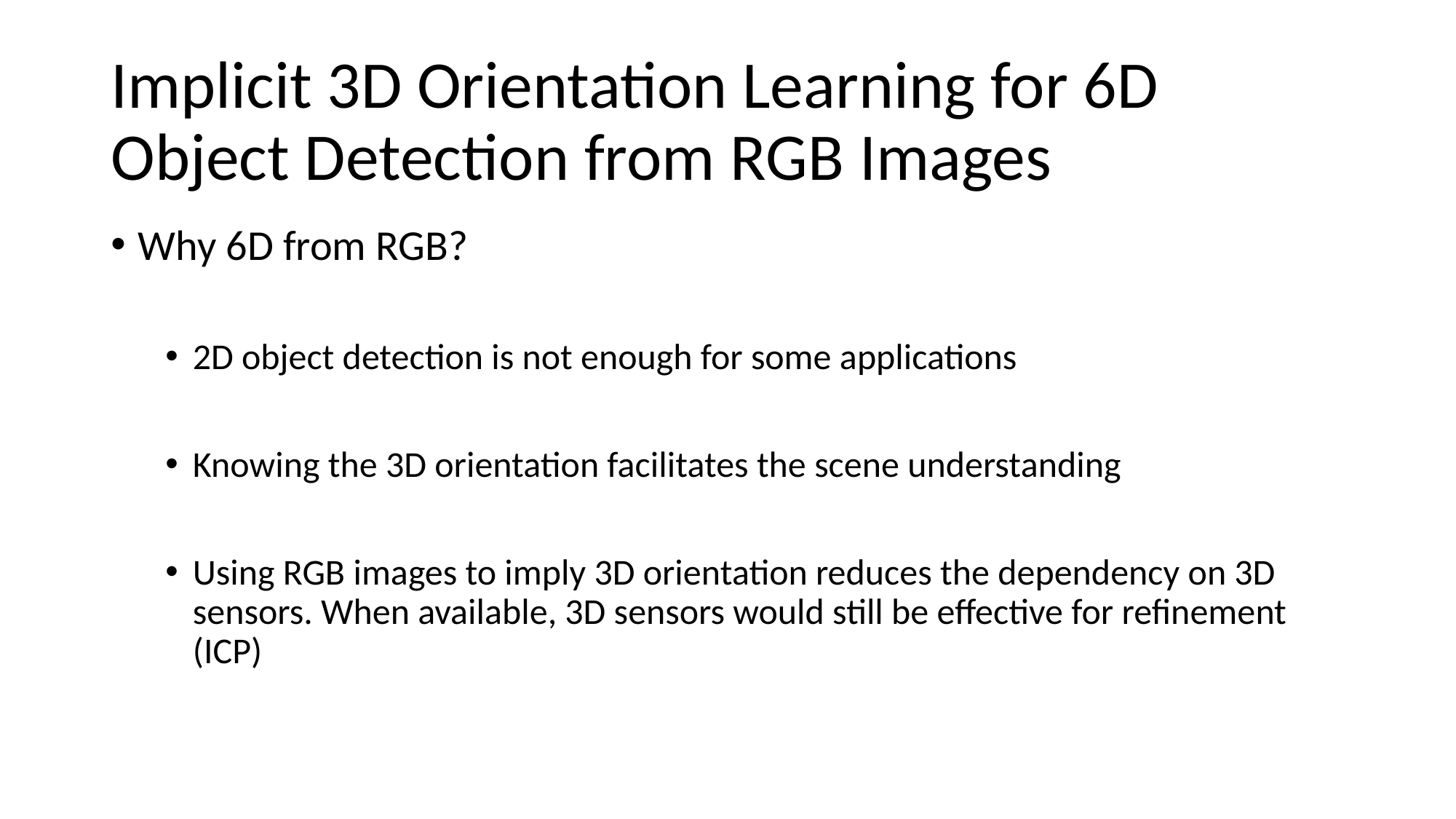

# Implicit 3D Orientation Learning for 6D Object Detection from RGB Images
Why 6D from RGB?

2D object detection is not enough for some applications

Knowing the 3D orientation facilitates the scene understanding

Using RGB images to imply 3D orientation reduces the dependency on 3D sensors. When available, 3D sensors would still be effective for refinement (ICP)